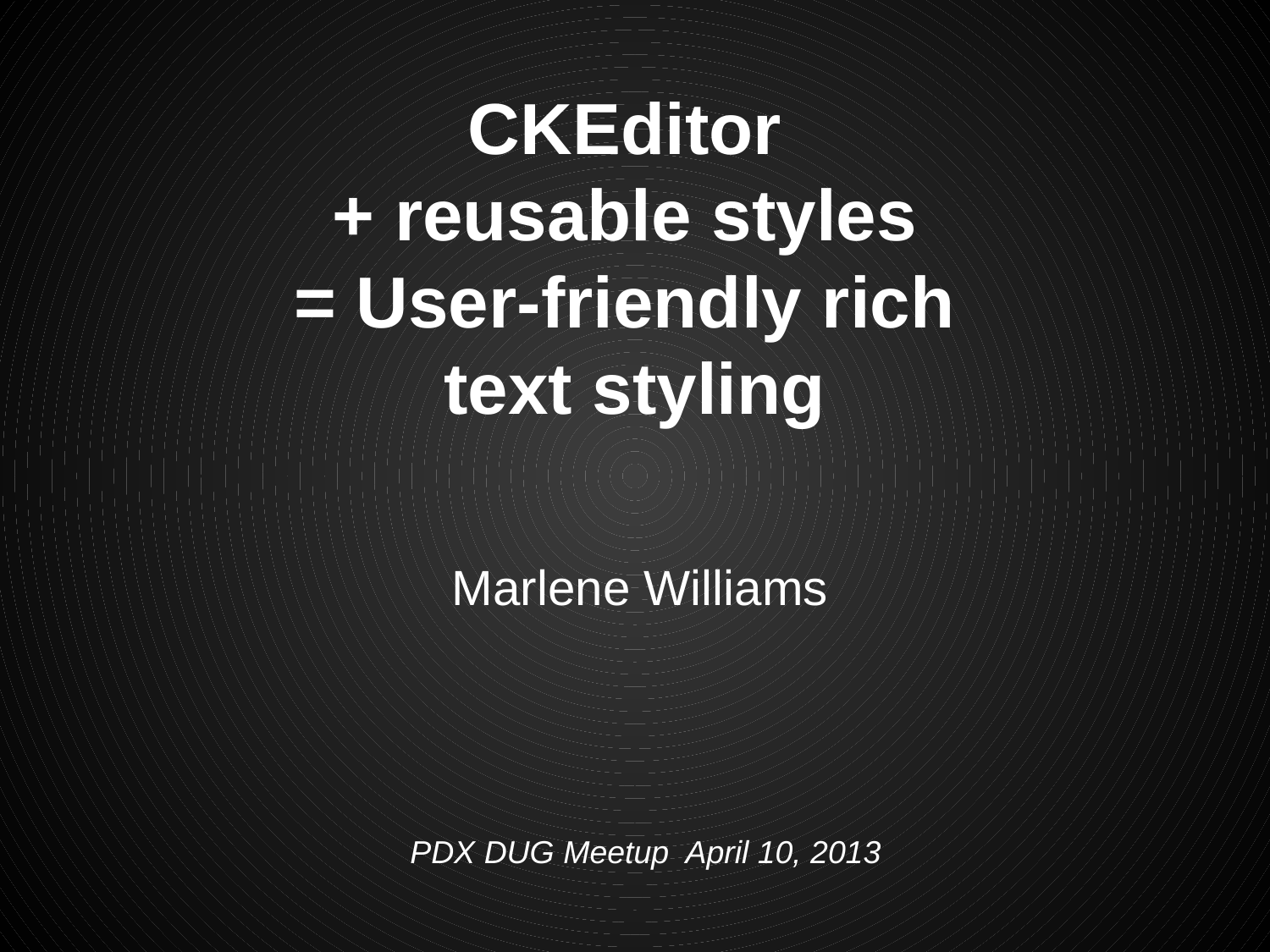

# CKEditor + reusable styles = User-friendly rich text styling
Marlene Williams
PDX DUG Meetup  April 10, 2013